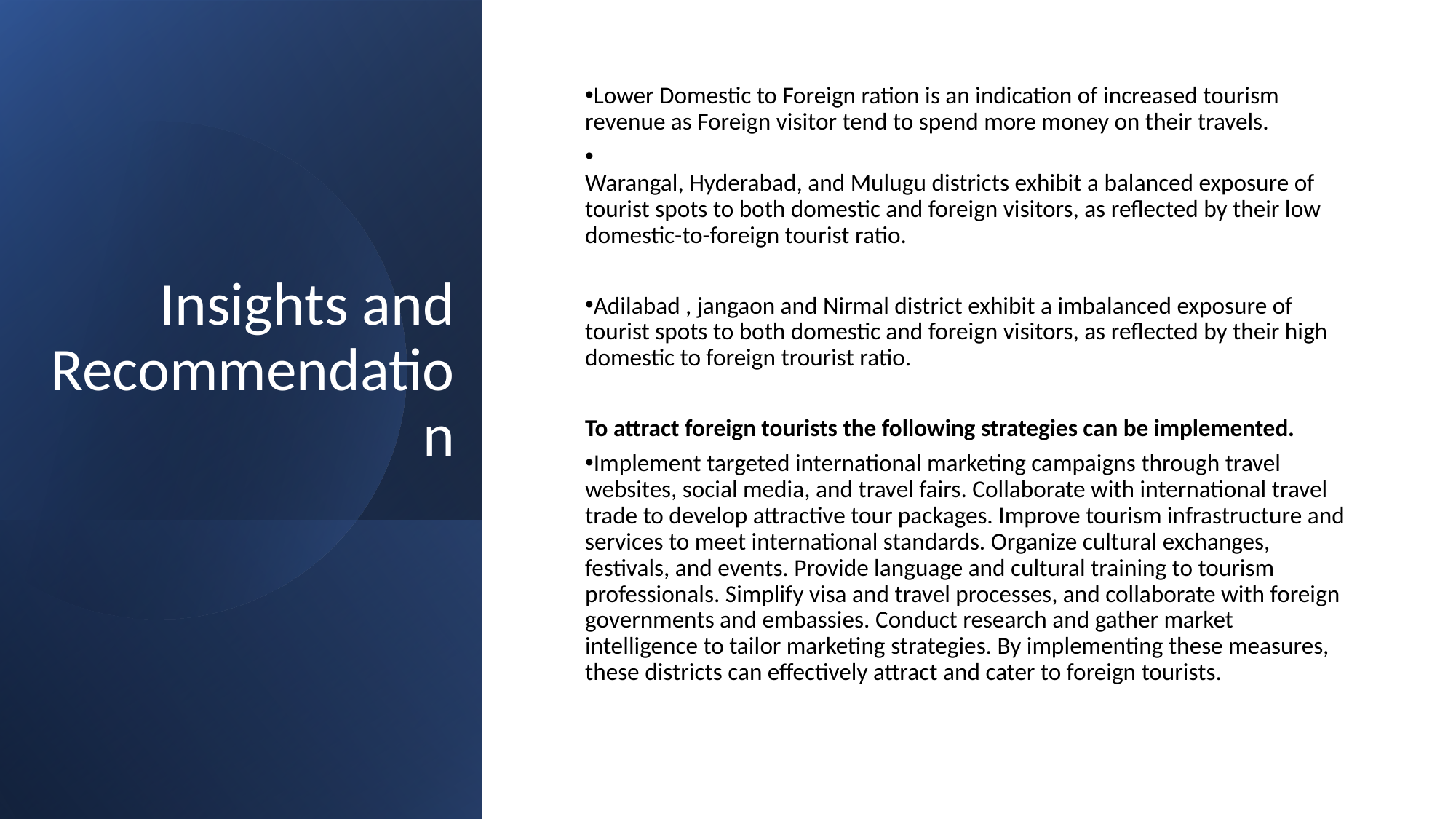

Insights and Recommendation
Lower Domestic to Foreign ration is an indication of increased tourism revenue as Foreign visitor tend to spend more money on their travels.
Warangal, Hyderabad, and Mulugu districts exhibit a balanced exposure of tourist spots to both domestic and foreign visitors, as reflected by their low domestic-to-foreign tourist ratio.

Adilabad , jangaon and Nirmal district exhibit a imbalanced exposure of tourist spots to both domestic and foreign visitors, as reflected by their high domestic to foreign trourist ratio.

To attract foreign tourists the following strategies can be implemented.
Implement targeted international marketing campaigns through travel websites, social media, and travel fairs. Collaborate with international travel trade to develop attractive tour packages. Improve tourism infrastructure and services to meet international standards. Organize cultural exchanges, festivals, and events. Provide language and cultural training to tourism professionals. Simplify visa and travel processes, and collaborate with foreign governments and embassies. Conduct research and gather market intelligence to tailor marketing strategies. By implementing these measures, these districts can effectively attract and cater to foreign tourists.